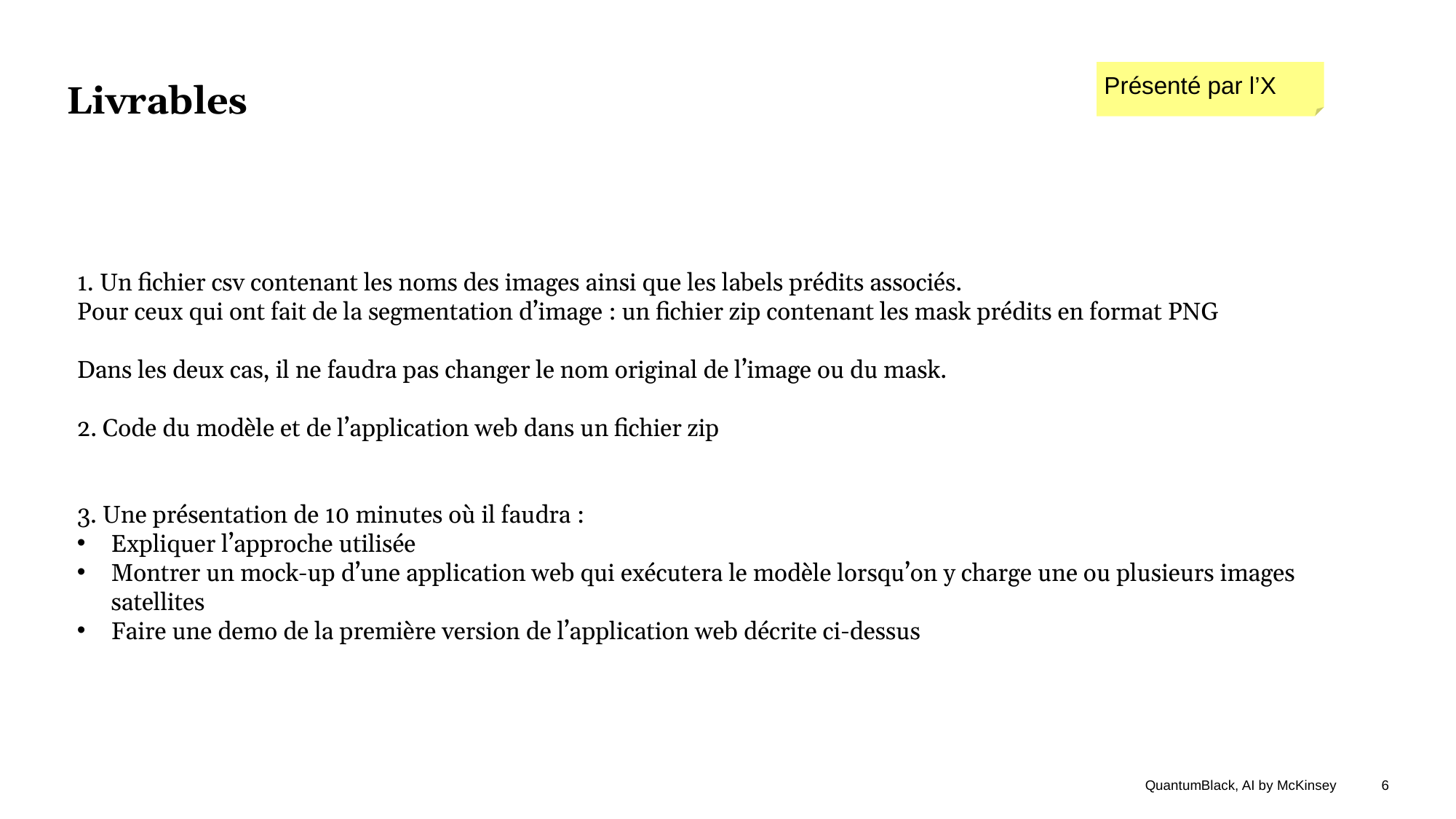

# Livrables
Présenté par l’X
1. Un fichier csv contenant les noms des images ainsi que les labels prédits associés.
Pour ceux qui ont fait de la segmentation d’image : un fichier zip contenant les mask prédits en format PNG

Dans les deux cas, il ne faudra pas changer le nom original de l’image ou du mask.

2. Code du modèle et de l’application web dans un fichier zip

3. Une présentation de 10 minutes où il faudra :
Expliquer l’approche utilisée
Montrer un mock-up d’une application web qui exécutera le modèle lorsqu’on y charge une ou plusieurs images satellites
Faire une demo de la première version de l’application web décrite ci-dessus